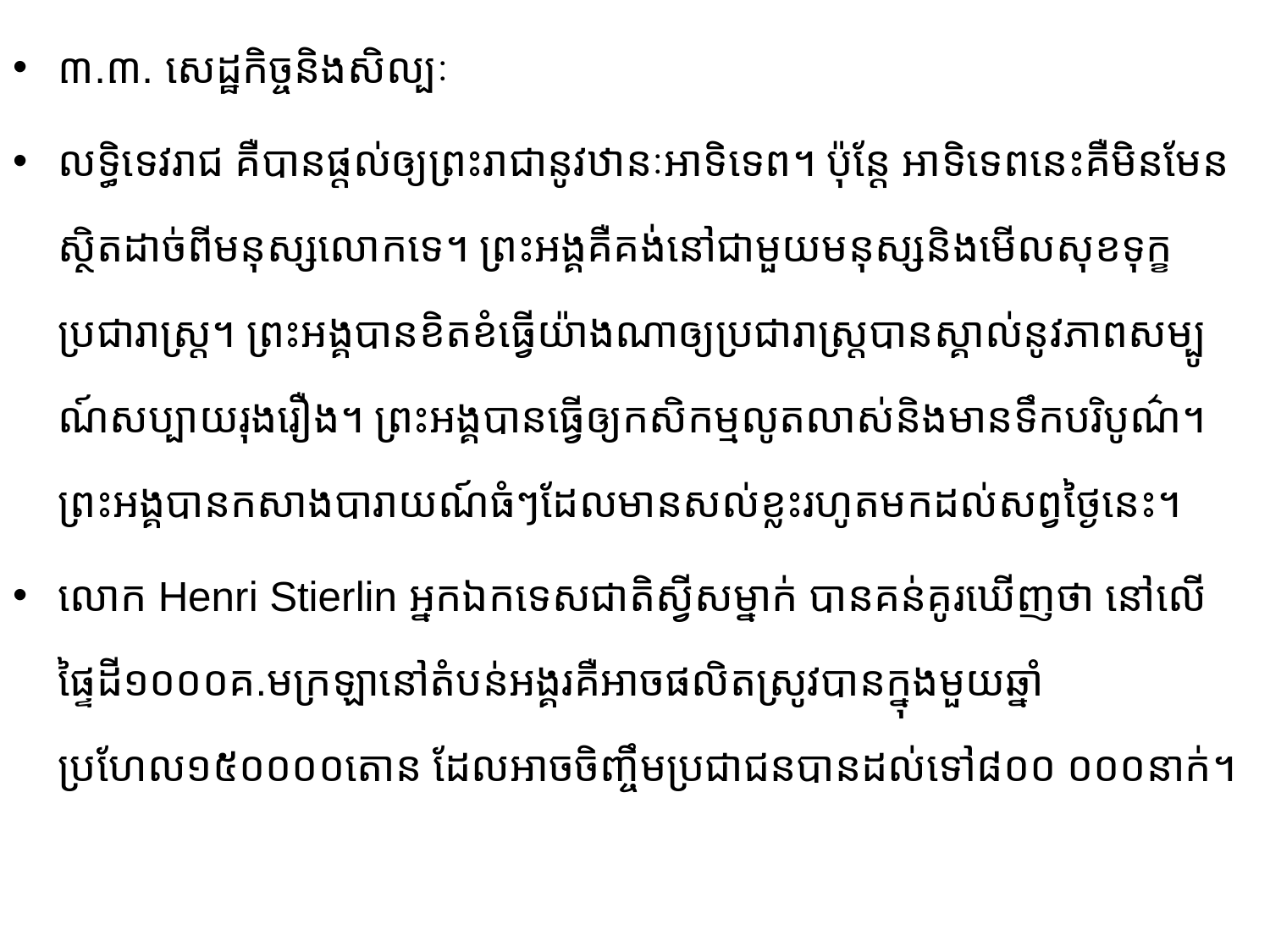

៣.៣. សេដ្ឋកិច្ចនិងសិល្បៈ
លទ្ធិទេវរាជ គឺបានផ្តល់ឲ្យព្រះរាជានូវឋានៈអាទិទេព។ ប៉ុន្ដែ អាទិទេពនេះគឺ​មិនមែន​ស្ថិតដាច់​ពីមនុស្ស​លោ​កទេ។ ព្រះអង្គគឺគង់នៅជាមួយមនុស្សនិងមើលសុខទុក្ខប្រជារាស្រ្ត។ ព្រះអង្គបាន​ខិតខំ​ធ្វើយ៉ាងណា​ឲ្យ​ប្រជា​រាស្រ្ត​បានស្គាល់នូវភាពសម្បូណ៍សប្បាយរុងរឿង។ ព្រះអង្គបានធ្វើឲ្យ​កសិកម្មលូតលាស់និងមានទឹក​បរិបូណ៌។​ ព្រះអង្គបានកសាងបារាយណ៍ធំៗដែលមានសល់ខ្លះរហូតមកដល់សព្វថ្ងៃនេះ។
លោក Henri Stierlin អ្នកឯកទេសជាតិស្វីសម្នាក់ បានគន់គូរឃើញថា នៅលើផ្ទៃដី១០០០គ.មក្រឡា​នៅតំបន់អង្គរគឺអាចផលិតស្រូវបានក្នុងមួយឆ្នាំប្រហែល១៥០០០០តោន ដែលអាចចិញ្ចឹមប្រជាជន​បានដល់​ទៅ​៨០០ ០០០នាក់។